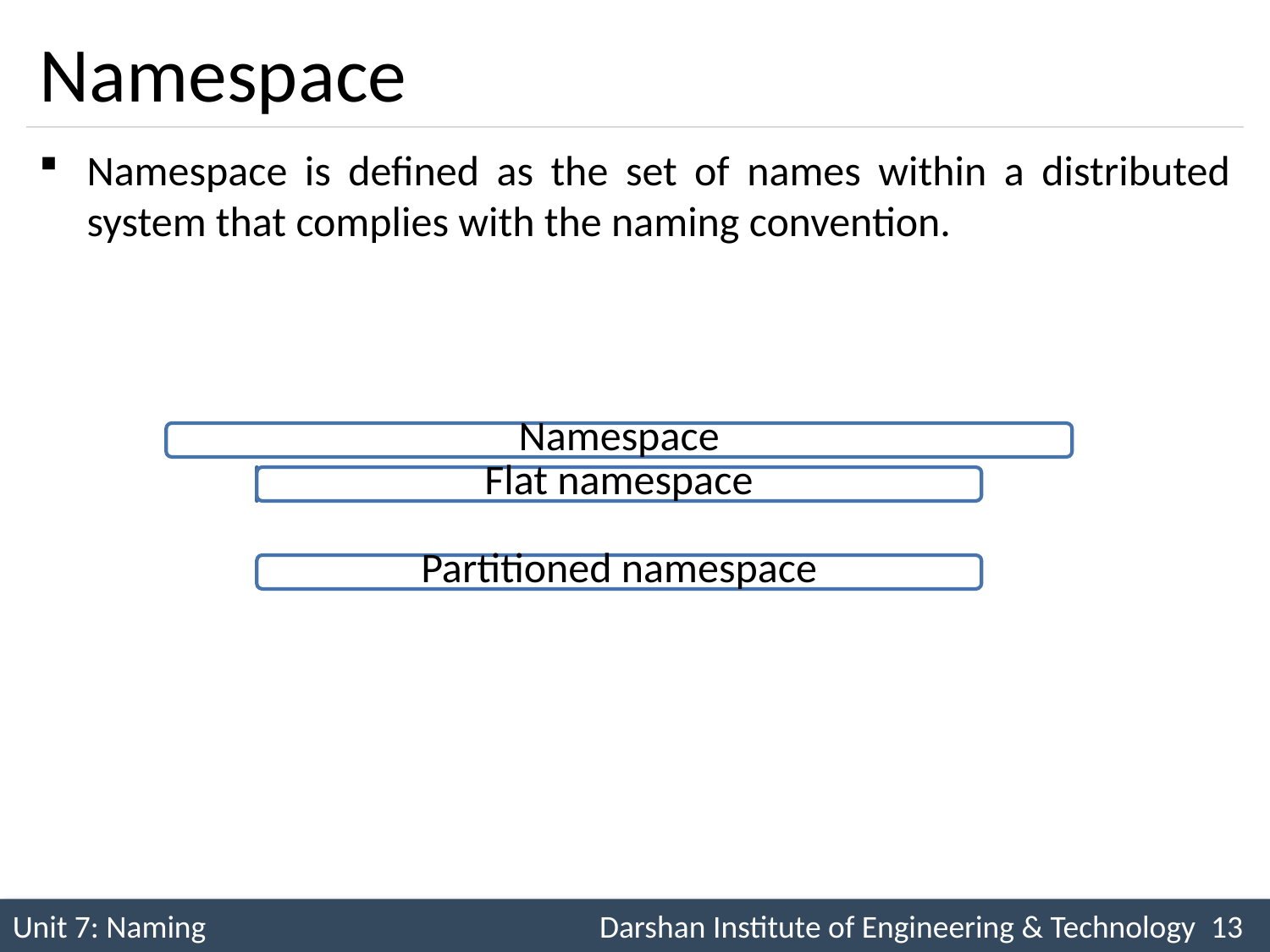

# Namespace
Namespace is defined as the set of names within a distributed system that complies with the naming convention.

Namespace
Flat namespace
Partitioned namespace